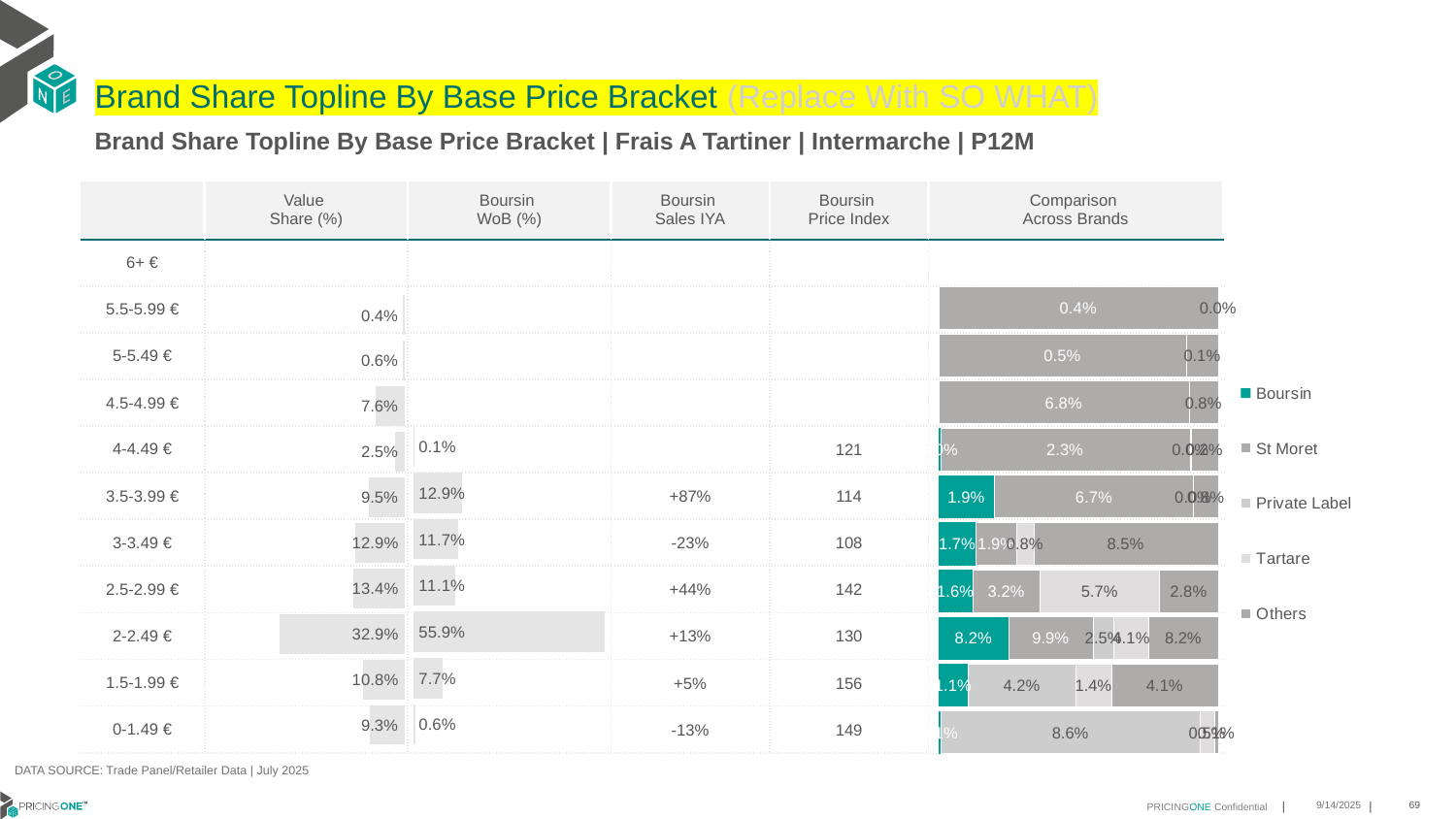

# Brand Share Topline By Base Price Bracket (Replace With SO WHAT)
Brand Share Topline By Base Price Bracket | Frais A Tartiner | Intermarche | P12M
|  | Value Share (%) | Boursin WoB (%) | Boursin Sales IYA | Boursin Price Index | Comparison Across Brands |
| --- | --- | --- | --- | --- | --- |
| 6+ € |  |  |  |  |  |
| 5.5-5.99 € |  |  |  |  |  |
| 5-5.49 € |  |  |  |  |  |
| 4.5-4.99 € |  |  |  |  |  |
| 4-4.49 € |  |  |  | 121 |  |
| 3.5-3.99 € |  |  | +87% | 114 |  |
| 3-3.49 € |  |  | -23% | 108 |  |
| 2.5-2.99 € |  |  | +44% | 142 |  |
| 2-2.49 € |  |  | +13% | 130 |  |
| 1.5-1.99 € |  |  | +5% | 156 |  |
| 0-1.49 € |  |  | -13% | 149 |  |

### Chart

| Category | Boursin | St Moret | Private Label | Tartare | Others |
|---|---|---|---|---|---|
| 6+ € | None | None | None | None | None |
| 5.5-5.99 € | None | 0.004417381444699312 | None | None | 1.1682546808676057e-06 |
| 5-5.49 € | None | 0.0052218879271393025 | None | None | 0.0006648632112170046 |
| 4.5-4.99 € | None | 0.06777826345130282 | None | None | 0.007903421837957414 |
| 4-4.49 € | 0.00018615243730184993 | 0.022669203245781977 | None | 0.00012264569185720909 | 0.0024489354563390652 |
| 3.5-3.99 € | 0.01896502549652692 | 0.06739242366210817 | None | 2.1196981326732953e-05 | 0.008393194194481503 |
| 3-3.49 € | 0.01726077346311387 | 0.018633009621187736 | None | 0.00790700027571863 | 0.08509519733763389 |
| 2.5-2.99 € | 0.016311361300978516 | 0.03248829963993864 | None | 0.05713473709622974 | 0.028320314257562203 |
| 2-2.49 € | 0.08246515083130951 | 0.09942664059978237 | 0.024685547676057795 | 0.040666366576069396 | 0.08185220654208097 |
| 1.5-1.99 € | 0.01140012387078055 | None | 0.04175203301837152 | 0.01382455755327223 | 0.041388505841099744 |
| 0-1.49 € | 0.0008380385492259739 | None | 0.08597560879987944 | 0.00478678146982626 | 0.0012172687533793215 |

### Chart

| Category | Value Share |
|---|---|
|  | None |

### Chart

| Category | Brand WoB % |
|---|---|
|  | None |
DATA SOURCE: Trade Panel/Retailer Data | July 2025

9/14/2025
69